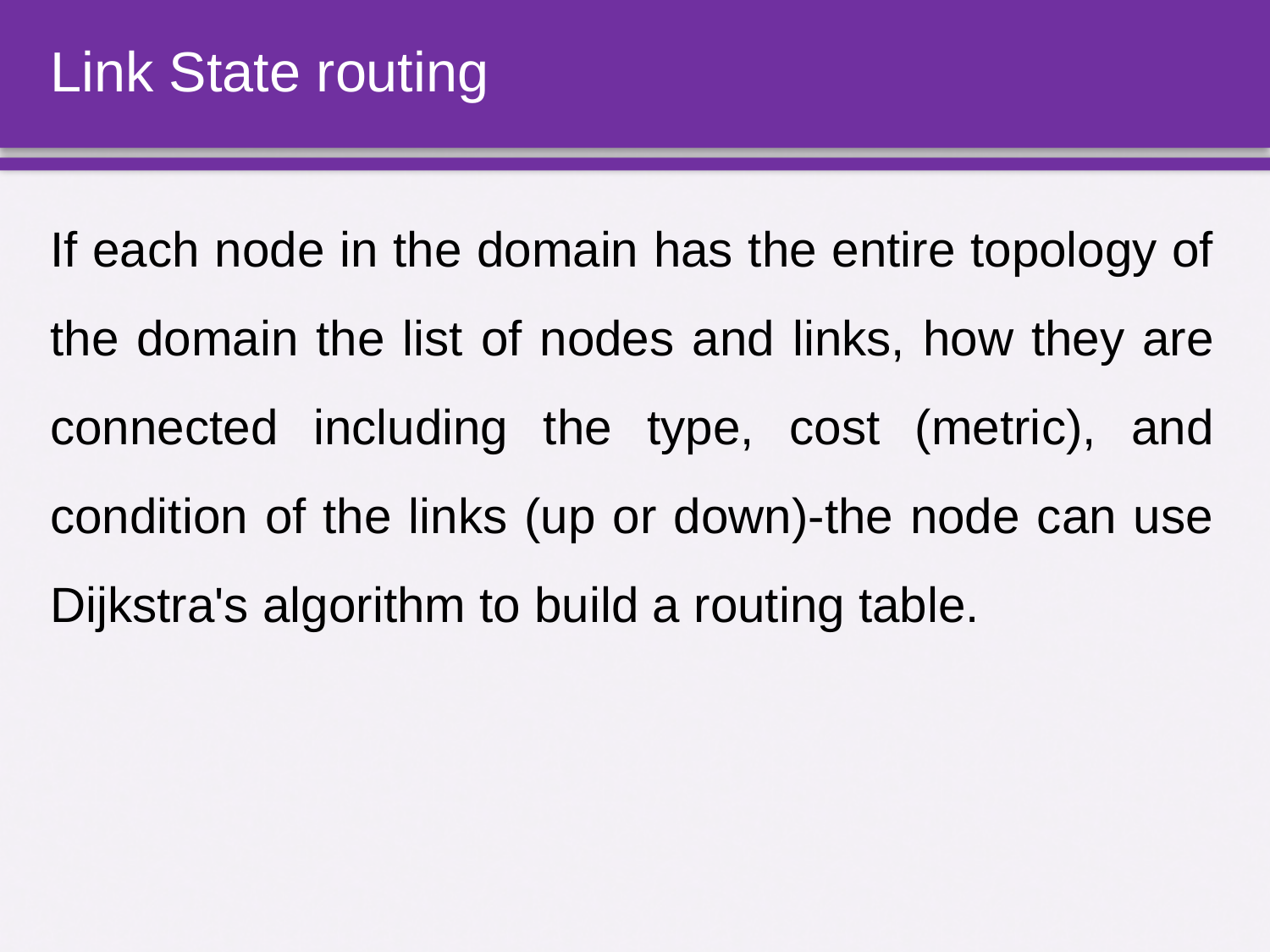

# Link State routing
If each node in the domain has the entire topology of the domain the list of nodes and links, how they are connected including the type, cost (metric), and condition of the links (up or down)-the node can use Dijkstra's algorithm to build a routing table.